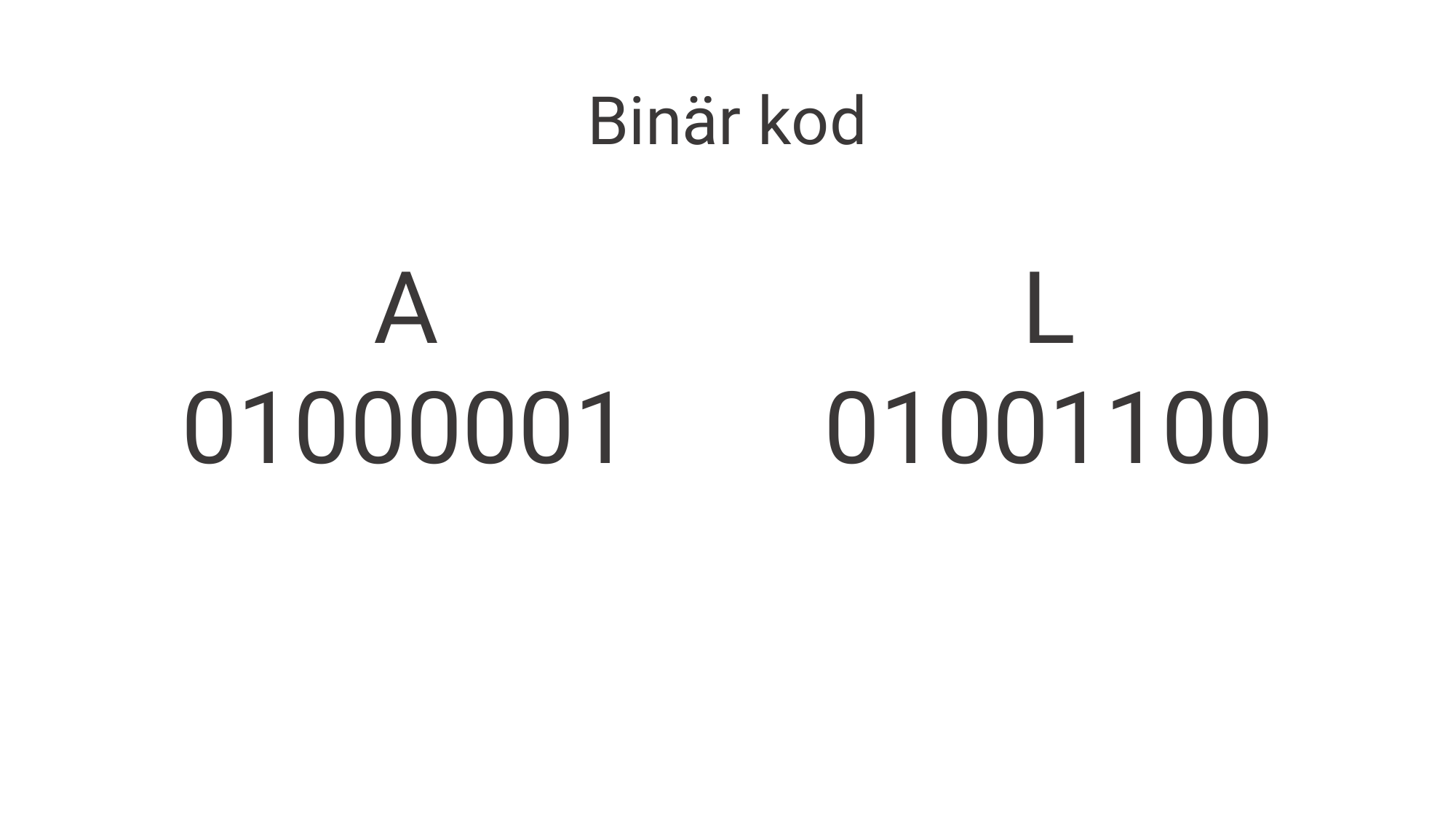

# Binär kod
A
01000001
L
01001100